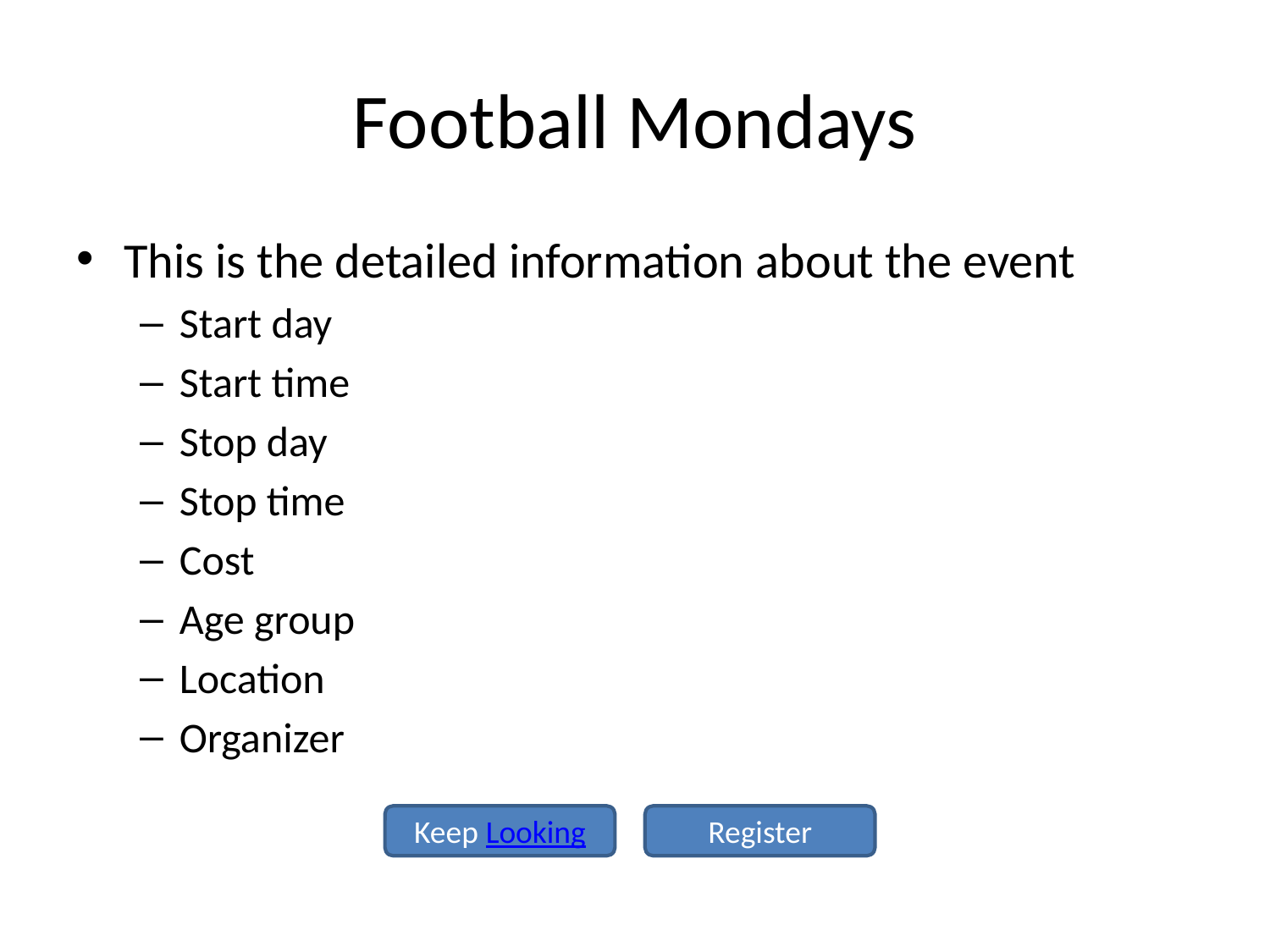

# Football Mondays
This is the detailed information about the event
Start day
Start time
Stop day
Stop time
Cost
Age group
Location
Organizer
Keep Looking
Register